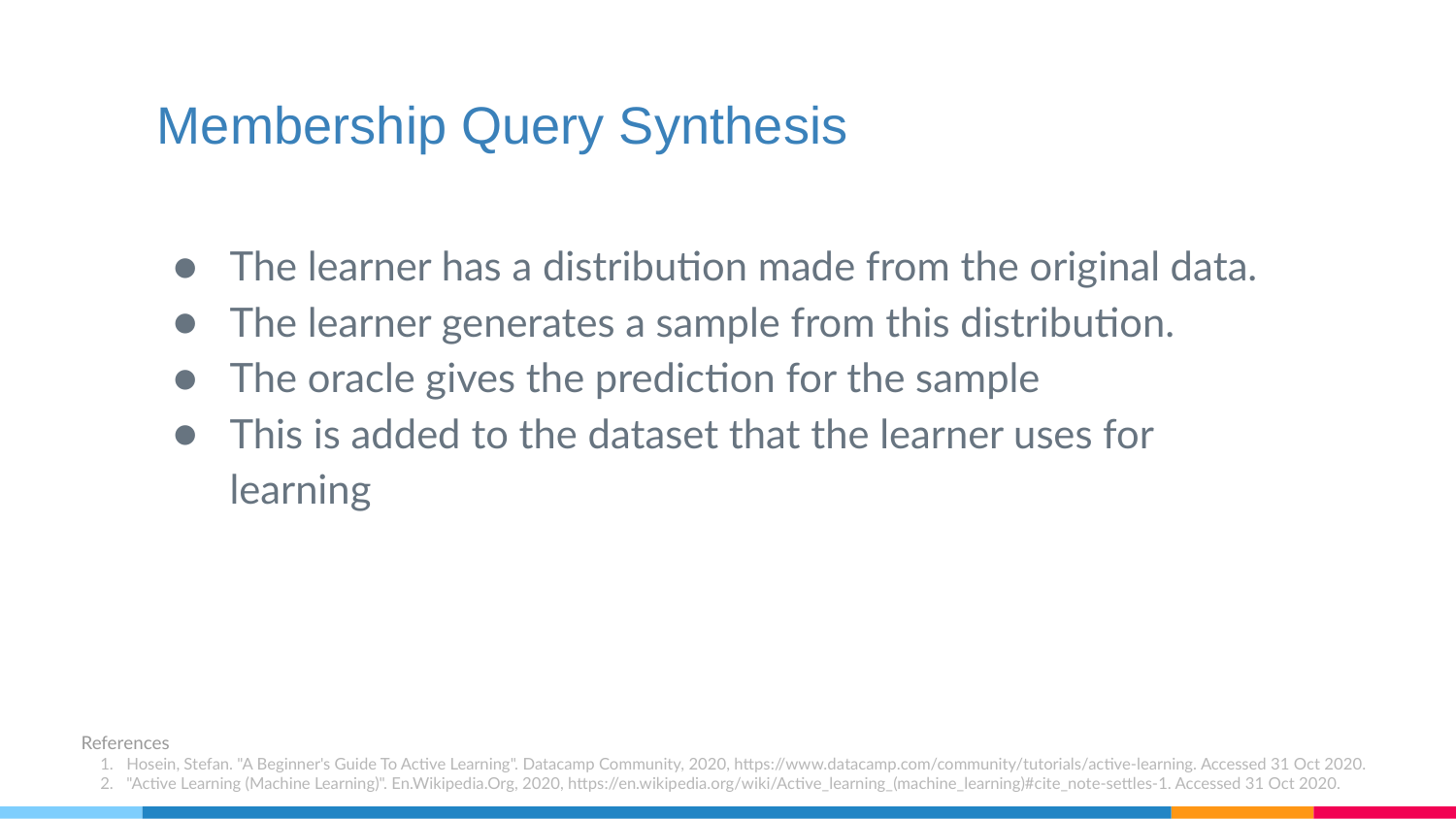

# Membership Query Synthesis
The learner has a distribution made from the original data.
The learner generates a sample from this distribution.
The oracle gives the prediction for the sample
This is added to the dataset that the learner uses for learning
References
Hosein, Stefan. "A Beginner's Guide To Active Learning". Datacamp Community, 2020, https://www.datacamp.com/community/tutorials/active-learning. Accessed 31 Oct 2020.
"Active Learning (Machine Learning)". En.Wikipedia.Org, 2020, https://en.wikipedia.org/wiki/Active_learning_(machine_learning)#cite_note-settles-1. Accessed 31 Oct 2020.